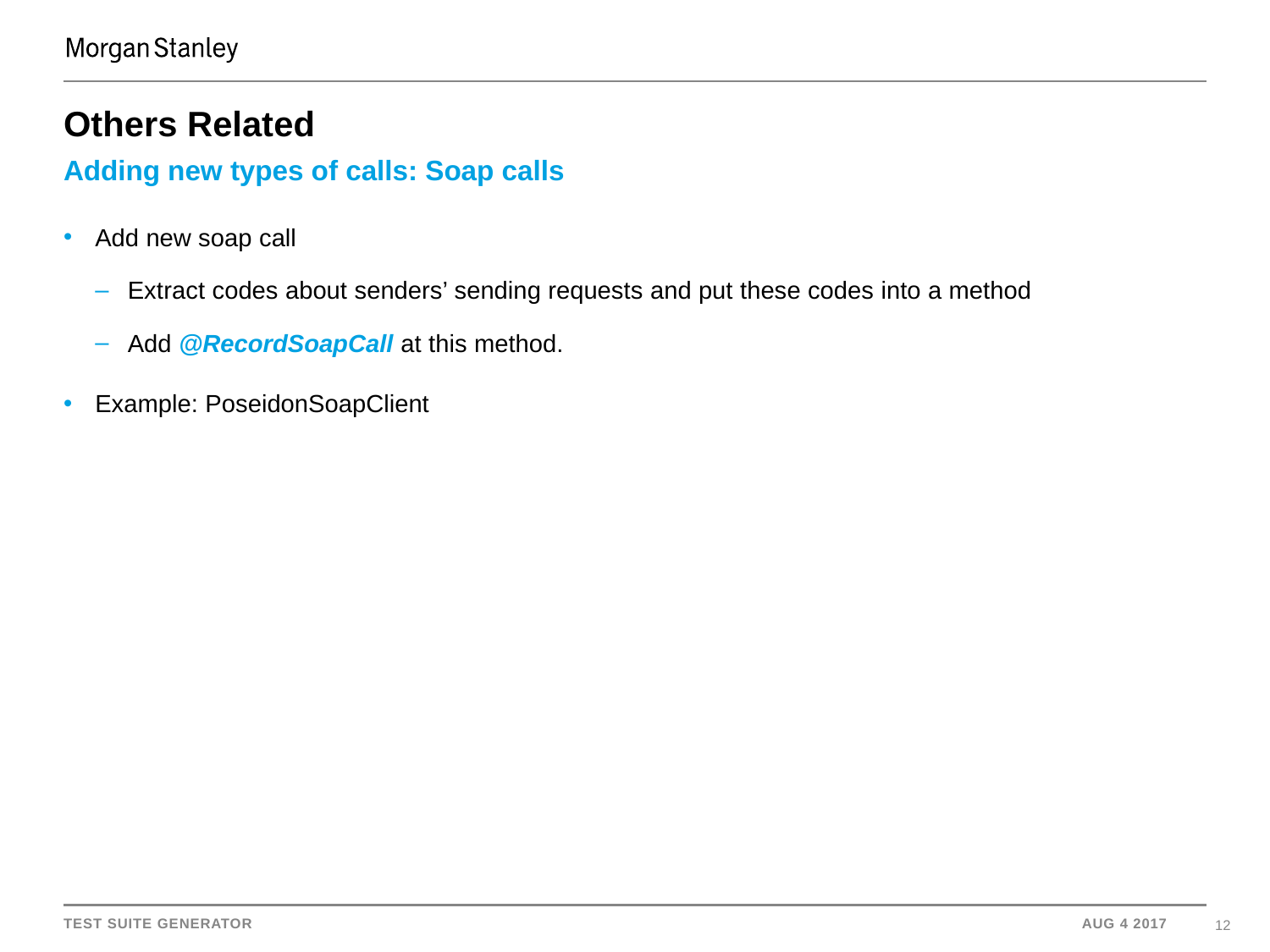

# Others Related
Adding new types of calls: Soap calls
Add new soap call
Extract codes about senders’ sending requests and put these codes into a method
Add @RecordSoapCall at this method.
Example: PoseidonSoapClient